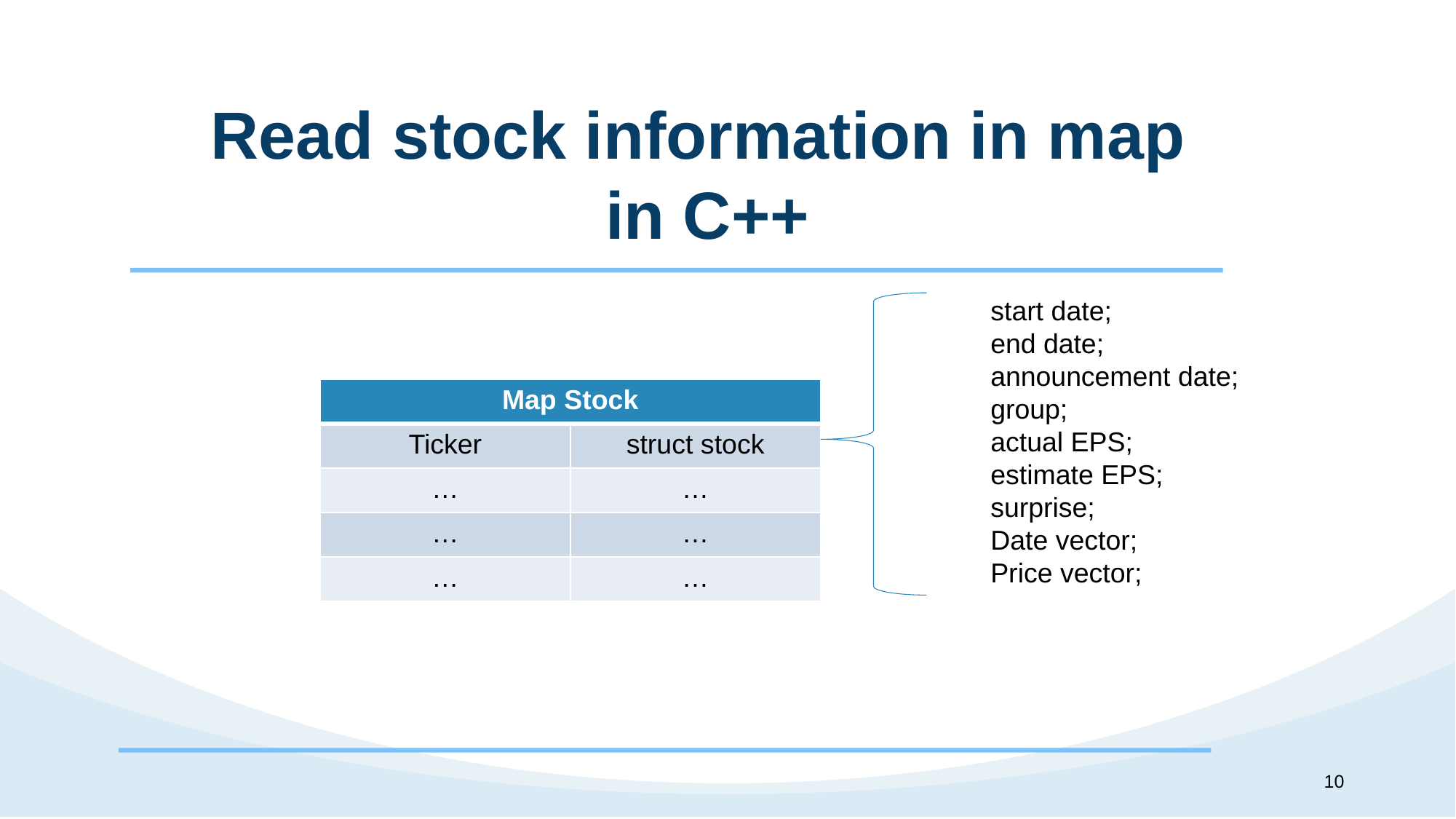

Read stock information in map
in C++

	 start date;
	 end date;
	 announcement date;
	 group;
	 actual EPS;
	 estimate EPS;
	 surprise;
	 Date vector;
	 Price vector;

| Map Stock |  |
| --- | --- |
| Ticker | struct stock |
| … | … |
| … | … |
| … | … |

10